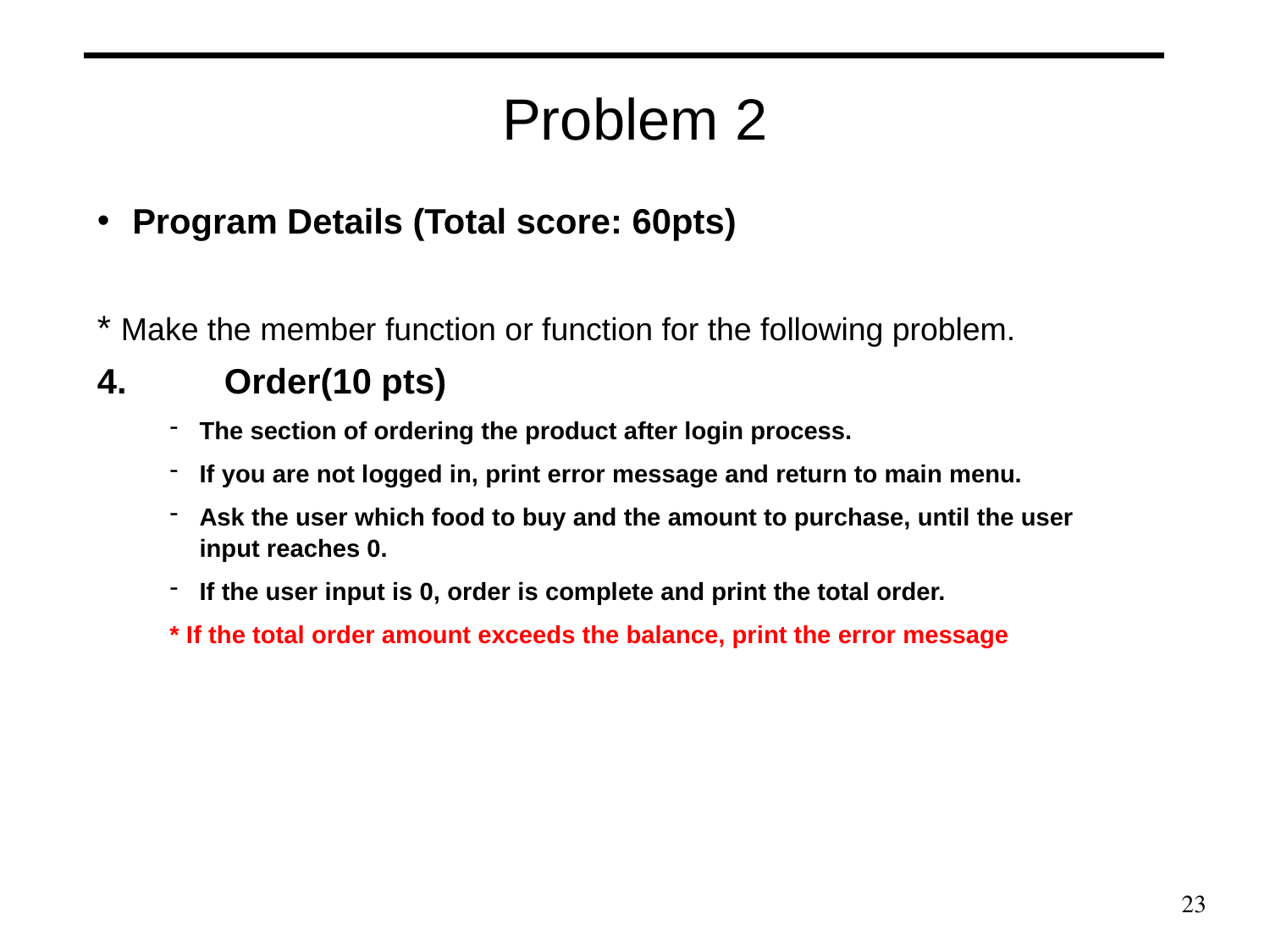

Problem 2
Program Details (Total score: 60pts)

* Make the member function or function for the following problem.
4.	Order(10 pts)
The section of ordering the product after login process.
If you are not logged in, print error message and return to main menu.
Ask the user which food to buy and the amount to purchase, until the user input reaches 0.
If the user input is 0, order is complete and print the total order.
* If the total order amount exceeds the balance, print the error message